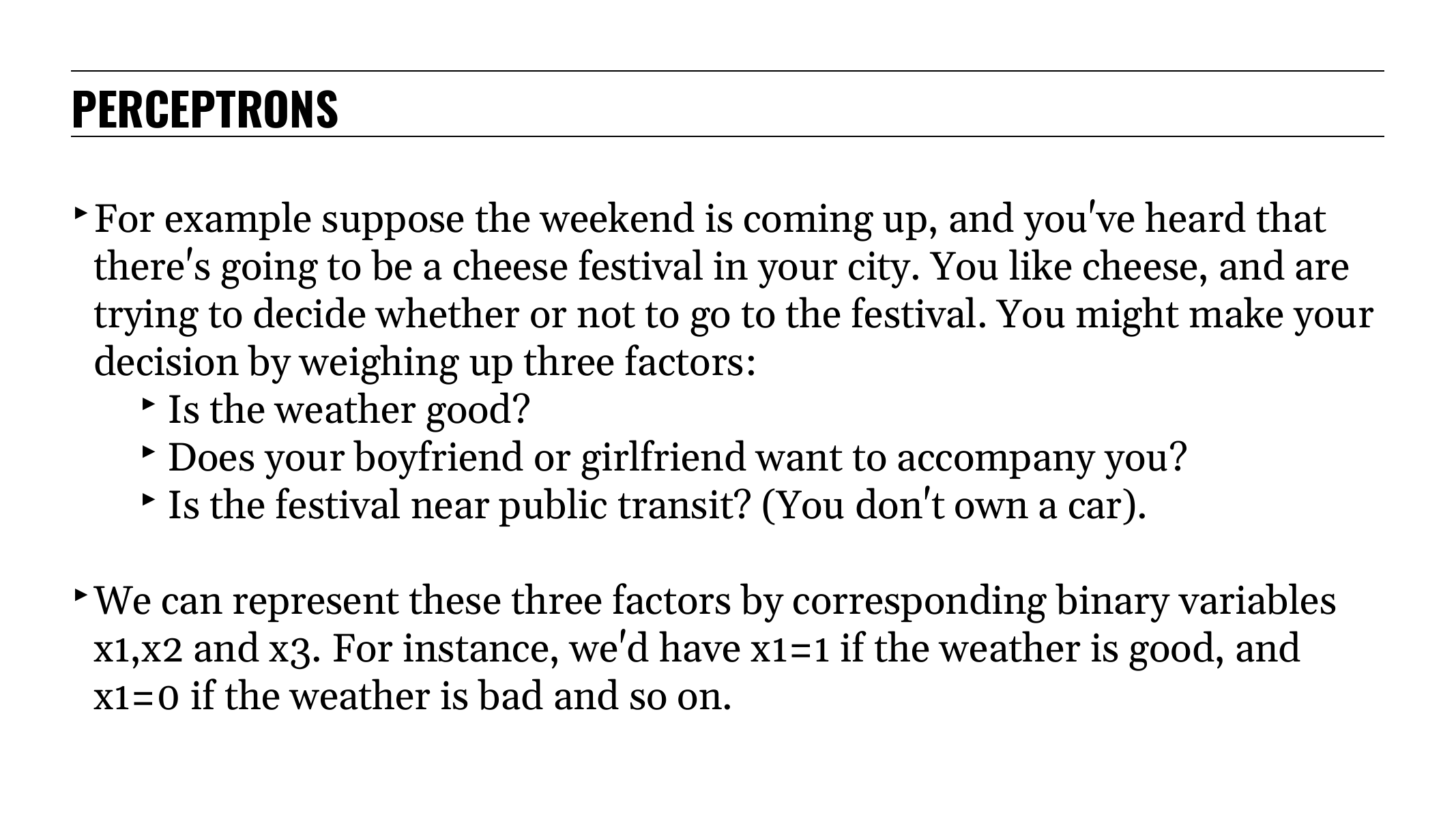

PERCEPTRONS

For example suppose the weekend is coming up, and you've heard that there's going to be a cheese festival in your city. You like cheese, and are trying to decide whether or not to go to the festival. You might make your decision by weighing up three factors:
Is the weather good?
Does your boyfriend or girlfriend want to accompany you?
Is the festival near public transit? (You don't own a car).

We can represent these three factors by corresponding binary variables x1,x2 and x3. For instance, we'd have x1=1 if the weather is good, and x1=0 if the weather is bad and so on.